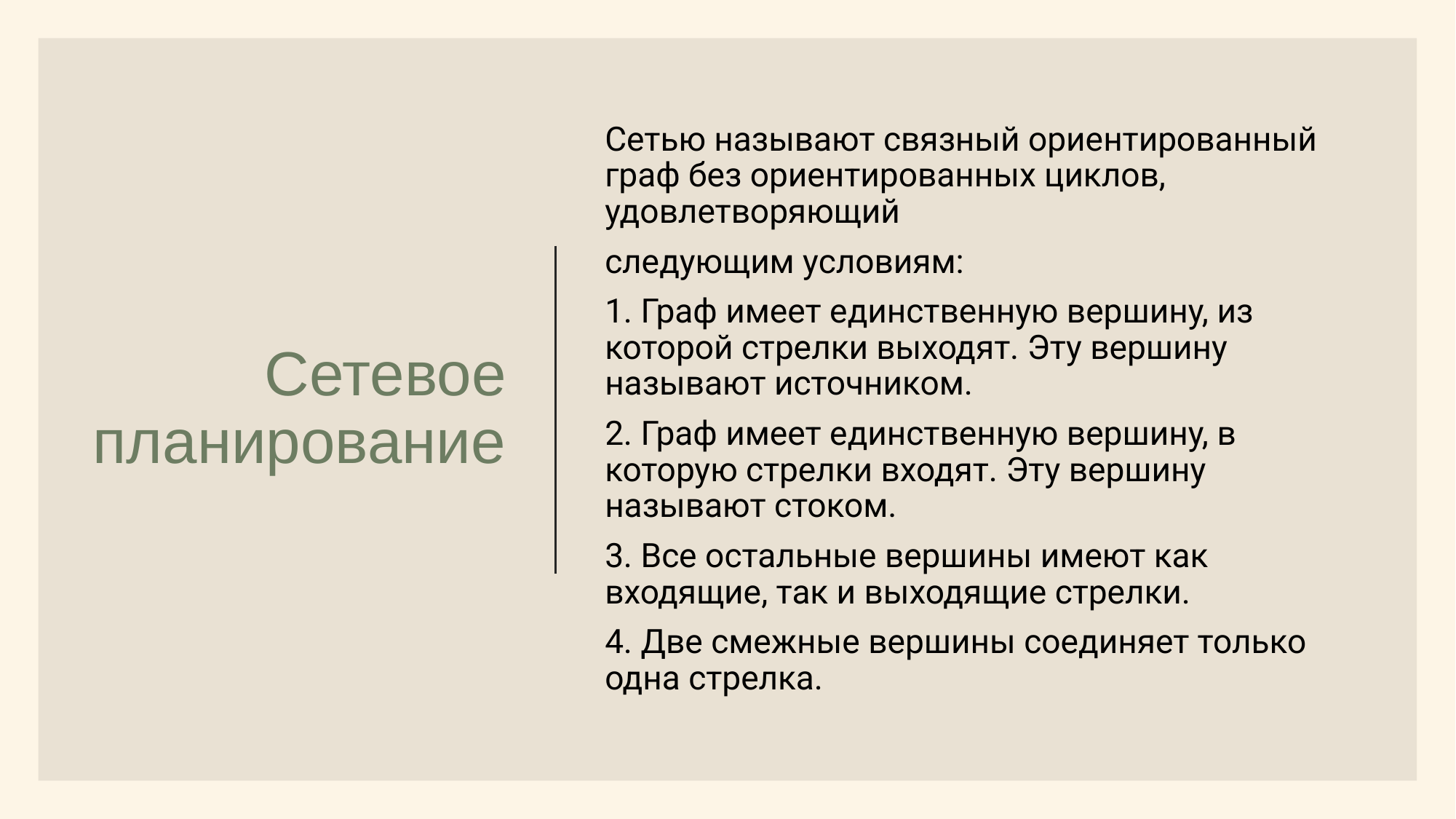

#
Сетевое планирование
Сетью называют связный ориентированный граф без ориентированных циклов, удовлетворяющий
следующим условиям:
1. Граф имеет единственную вершину, из которой стрелки выходят. Эту вершину называют источником.
2. Граф имеет единственную вершину, в которую стрелки входят. Эту вершину называют стоком.
3. Все остальные вершины имеют как входящие, так и выходящие стрелки.
4. Две смежные вершины соединяет только одна стрелка.